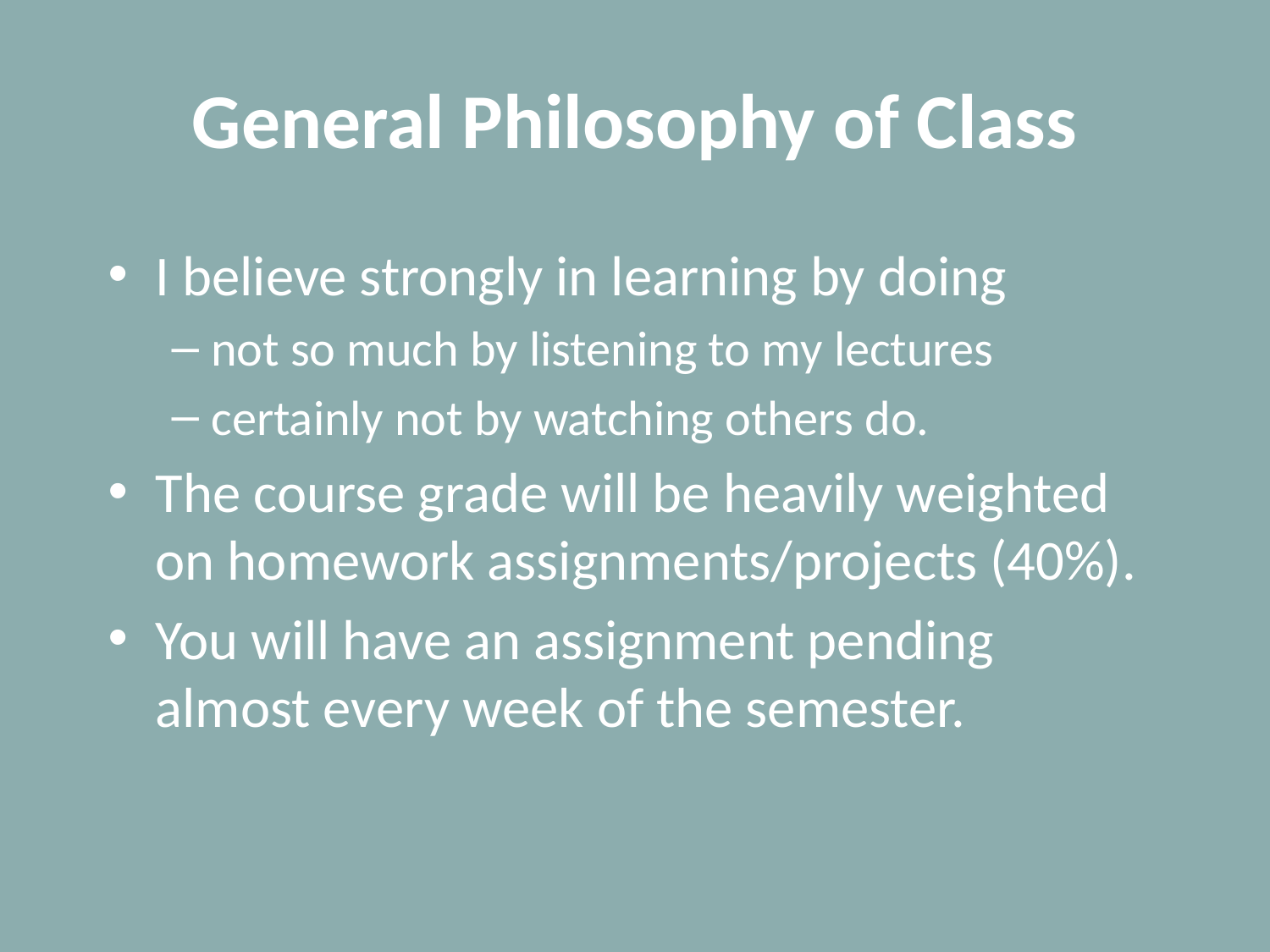

# General Philosophy of Class
I believe strongly in learning by doing
not so much by listening to my lectures
certainly not by watching others do.
The course grade will be heavily weighted on homework assignments/projects (40%).
You will have an assignment pending almost every week of the semester.